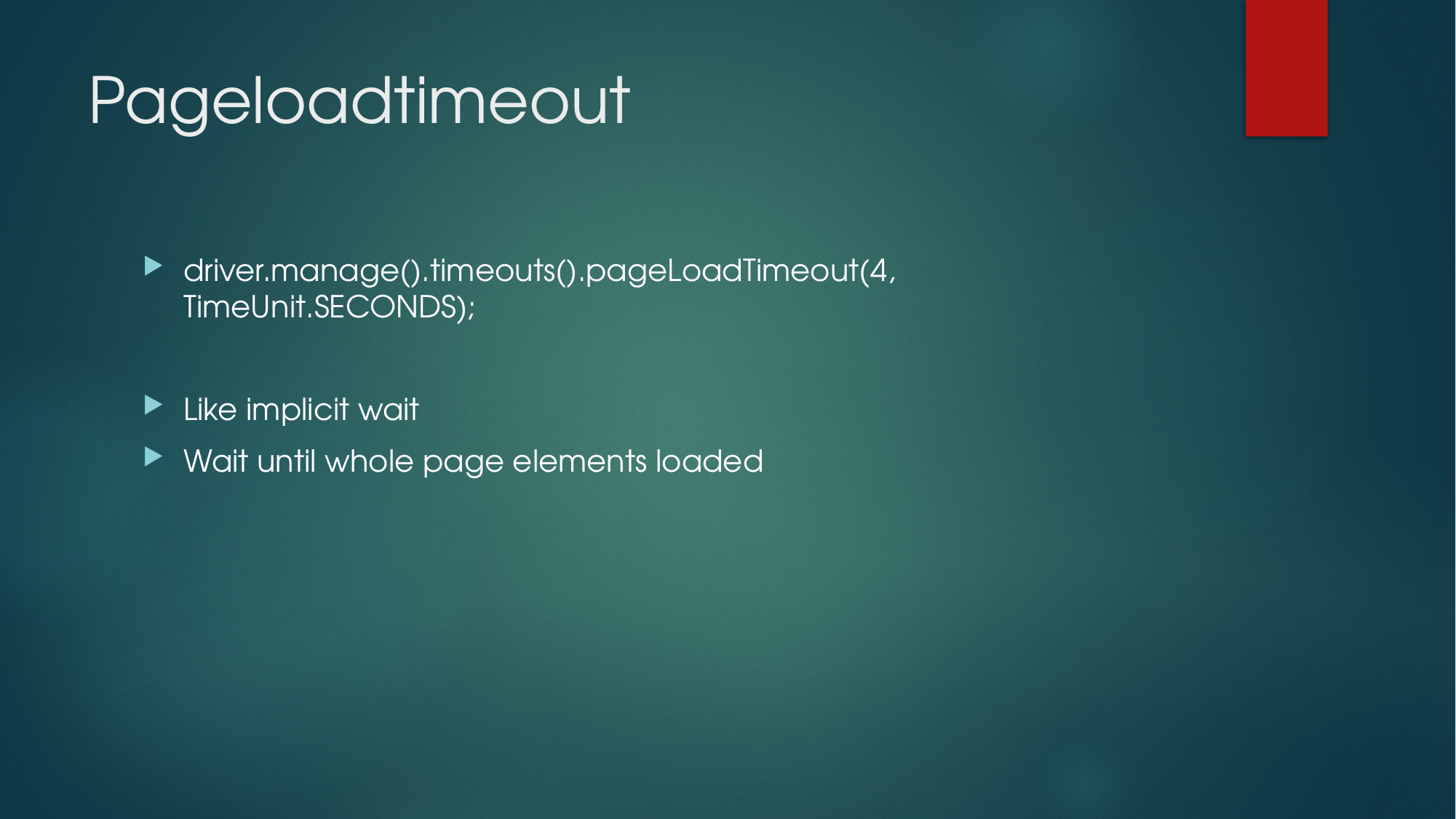

# Pageloadtimeout
driver.manage().timeouts().pageLoadTimeout(4, TimeUnit.SECONDS);

Like implicit wait
Wait until whole page elements loaded